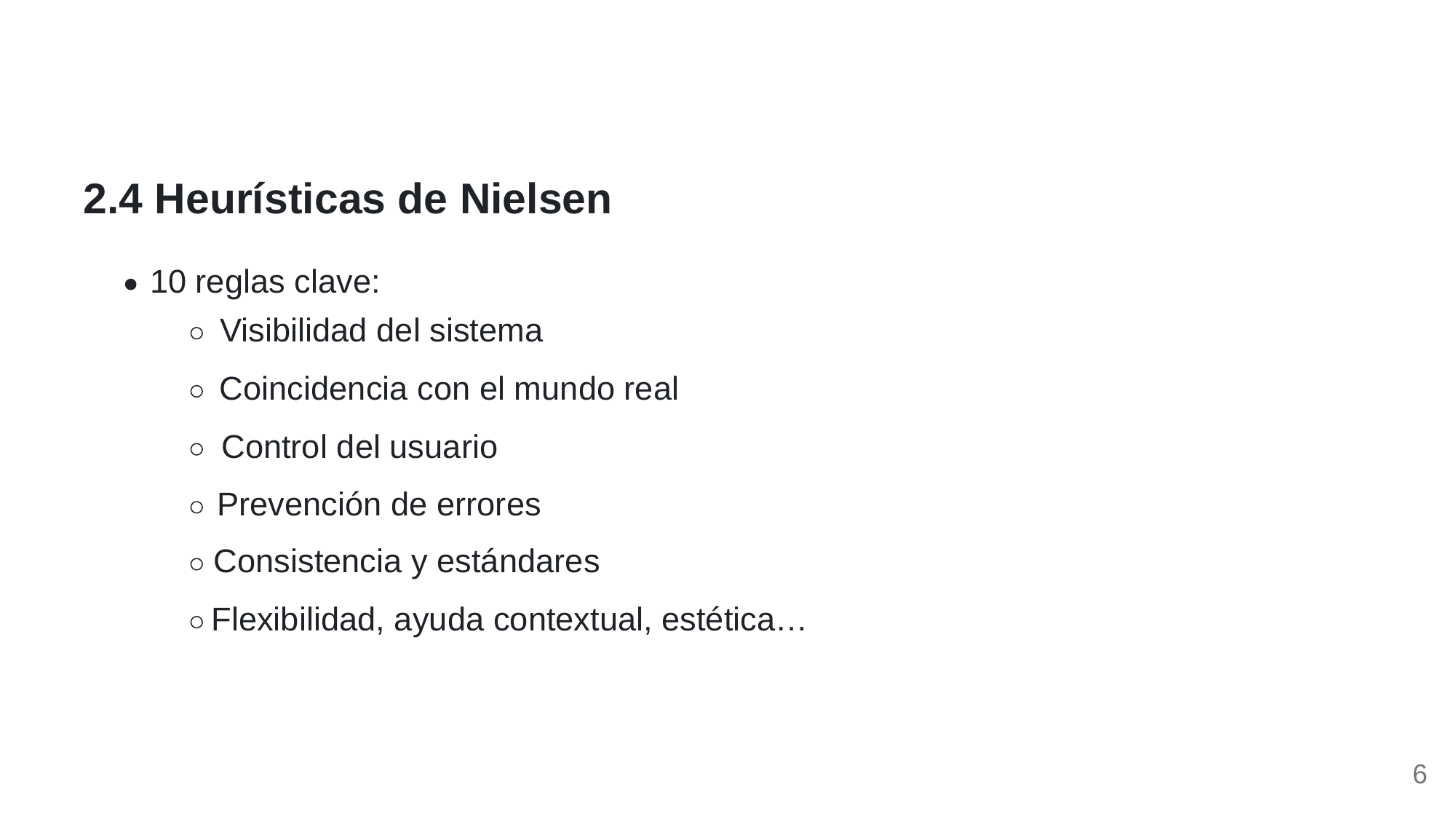

2.4 Heurísticas de Nielsen
10 reglas clave:

Visibilidad del sistema

Coincidencia con el mundo real

Control del usuario

Prevención de errores

Consistencia y estándares

Flexibilidad, ayuda contextual, estética…

6